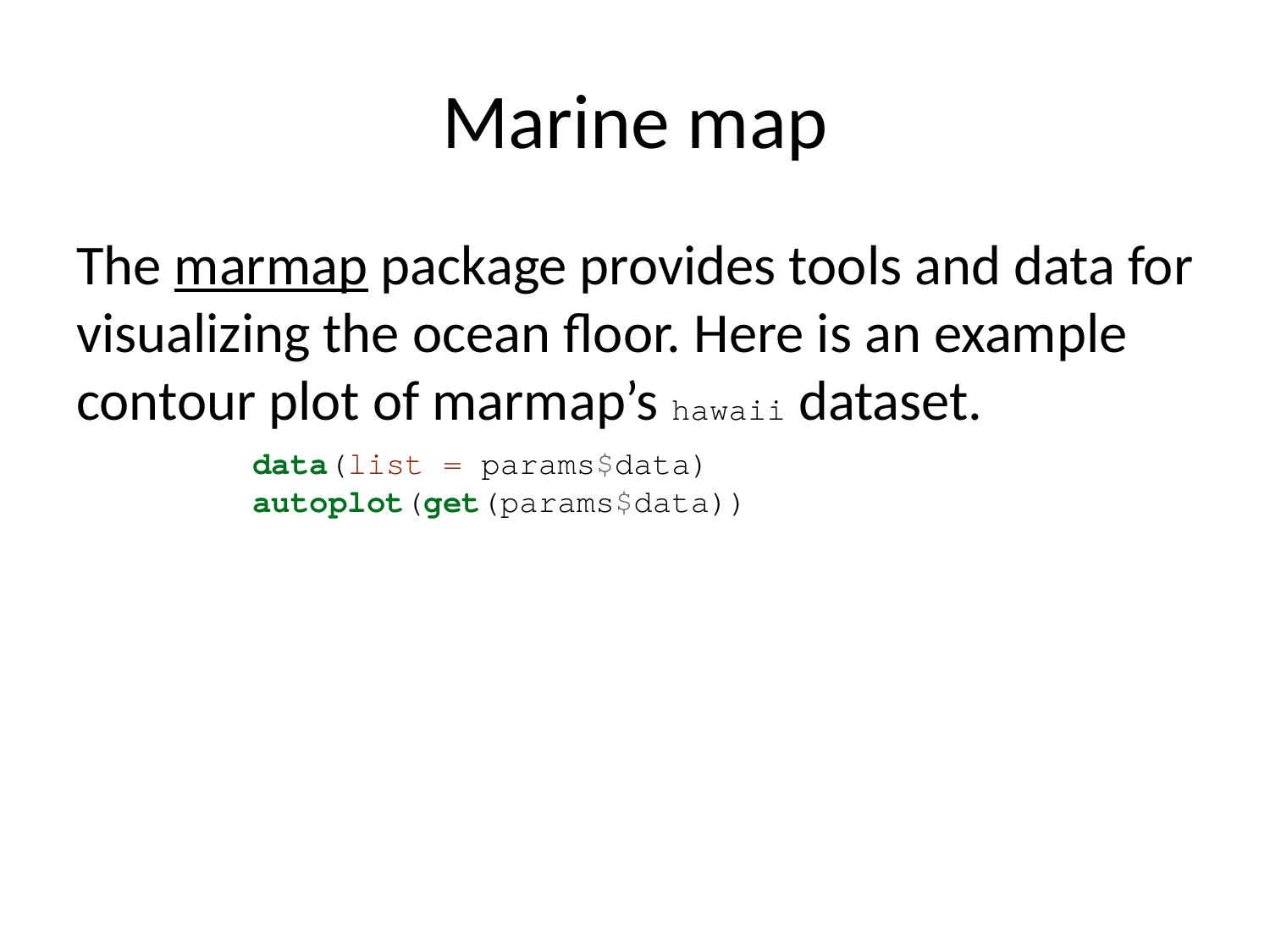

# Marine map
The marmap package provides tools and data for visualizing the ocean floor. Here is an example contour plot of marmap’s hawaii dataset.
data(list = params$data)
autoplot(get(params$data))